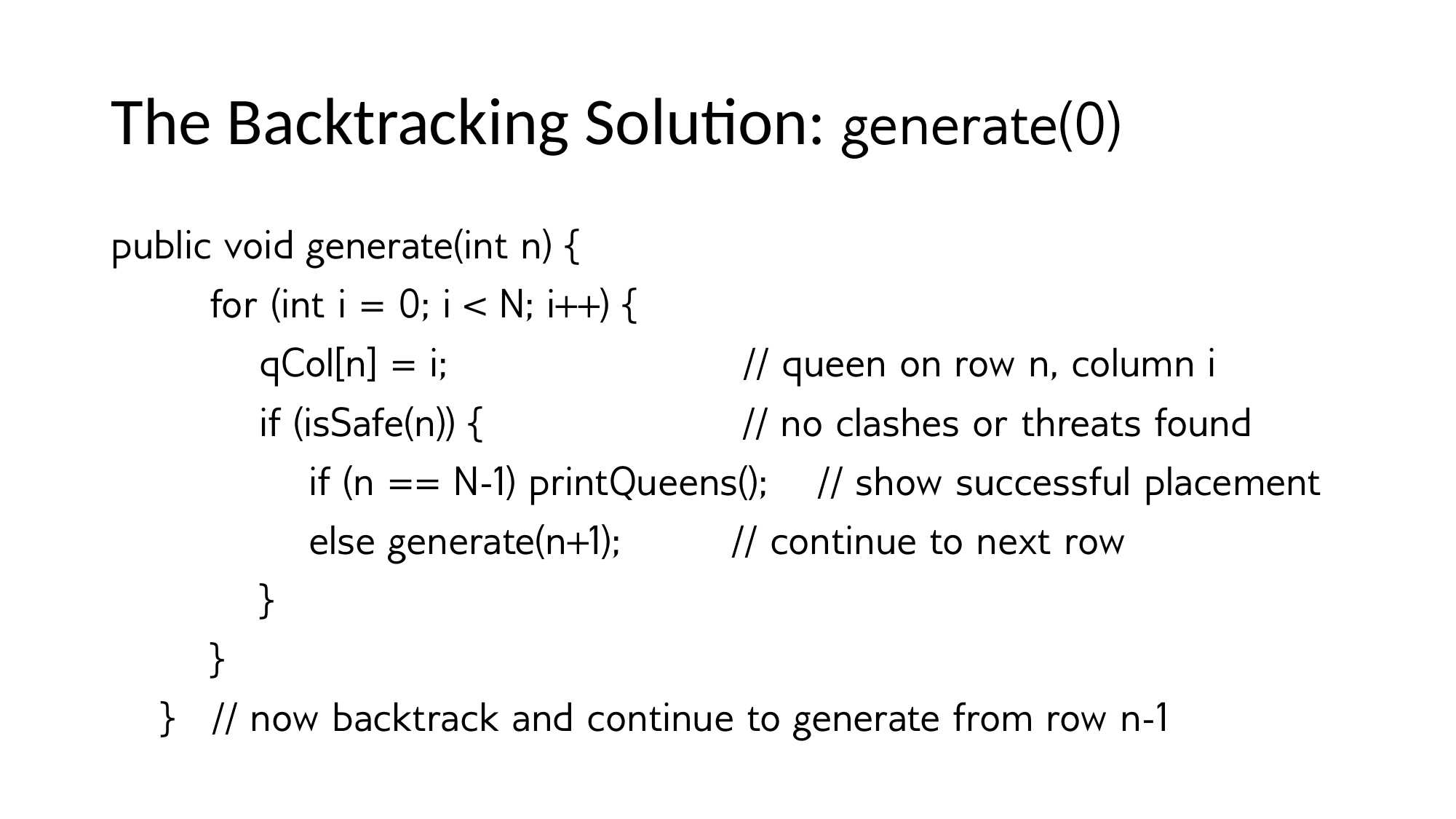

# The Backtracking Solution: generate(0)
public void generate(int n) {
        for (int i = 0; i < N; i++) {
            qCol[n] = i;                        // queen on row n, column i
            if (isSafe(n)) {                     // no clashes or threats found
                if (n == N-1) printQueens();    // show successful placement
                else generate(n+1);         // continue to next row
            }
        }
    }   // now backtrack and continue to generate from row n-1